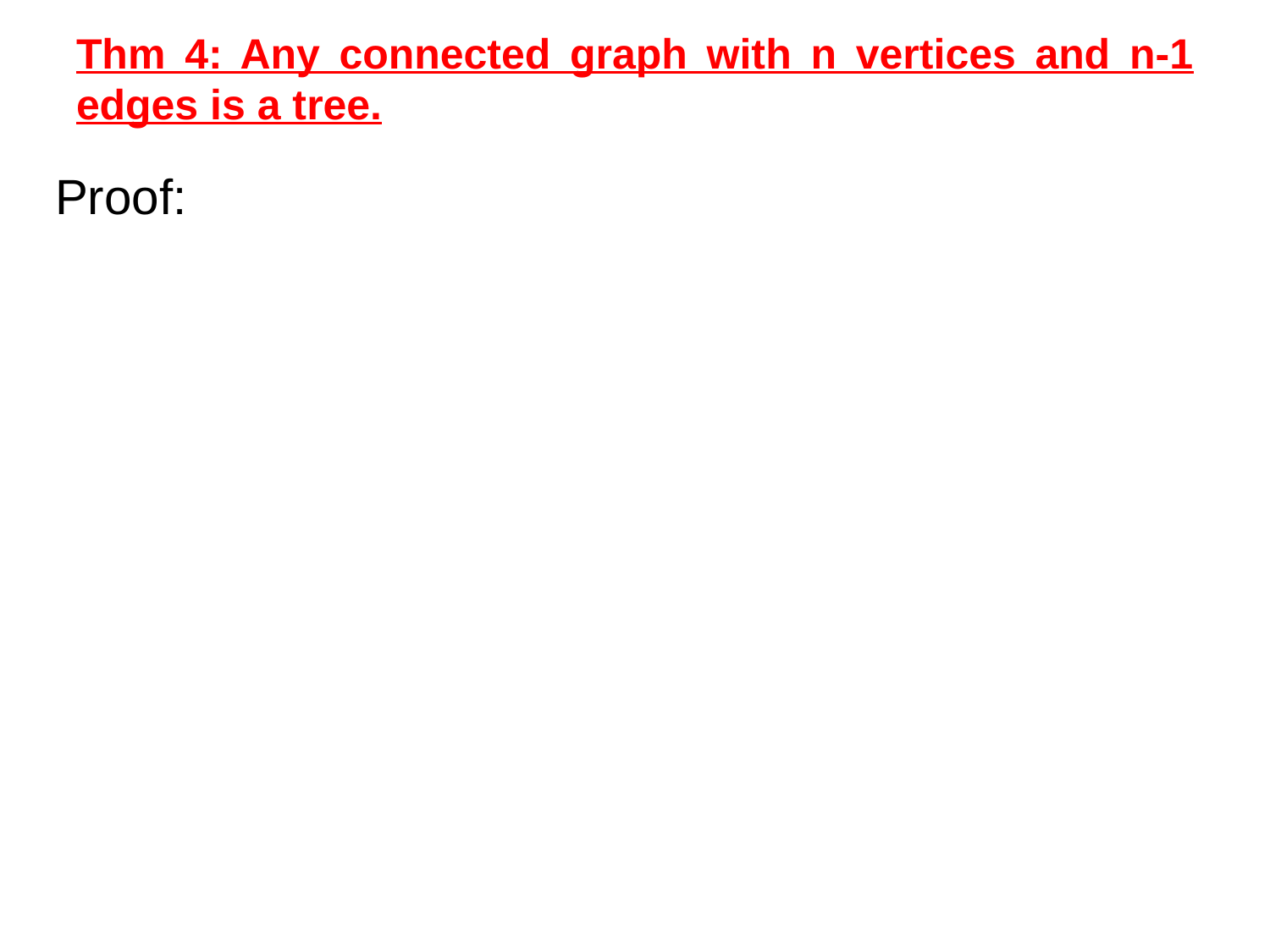

# Thm 4: Any connected graph with n vertices and n-1 edges is a tree.
Proof: